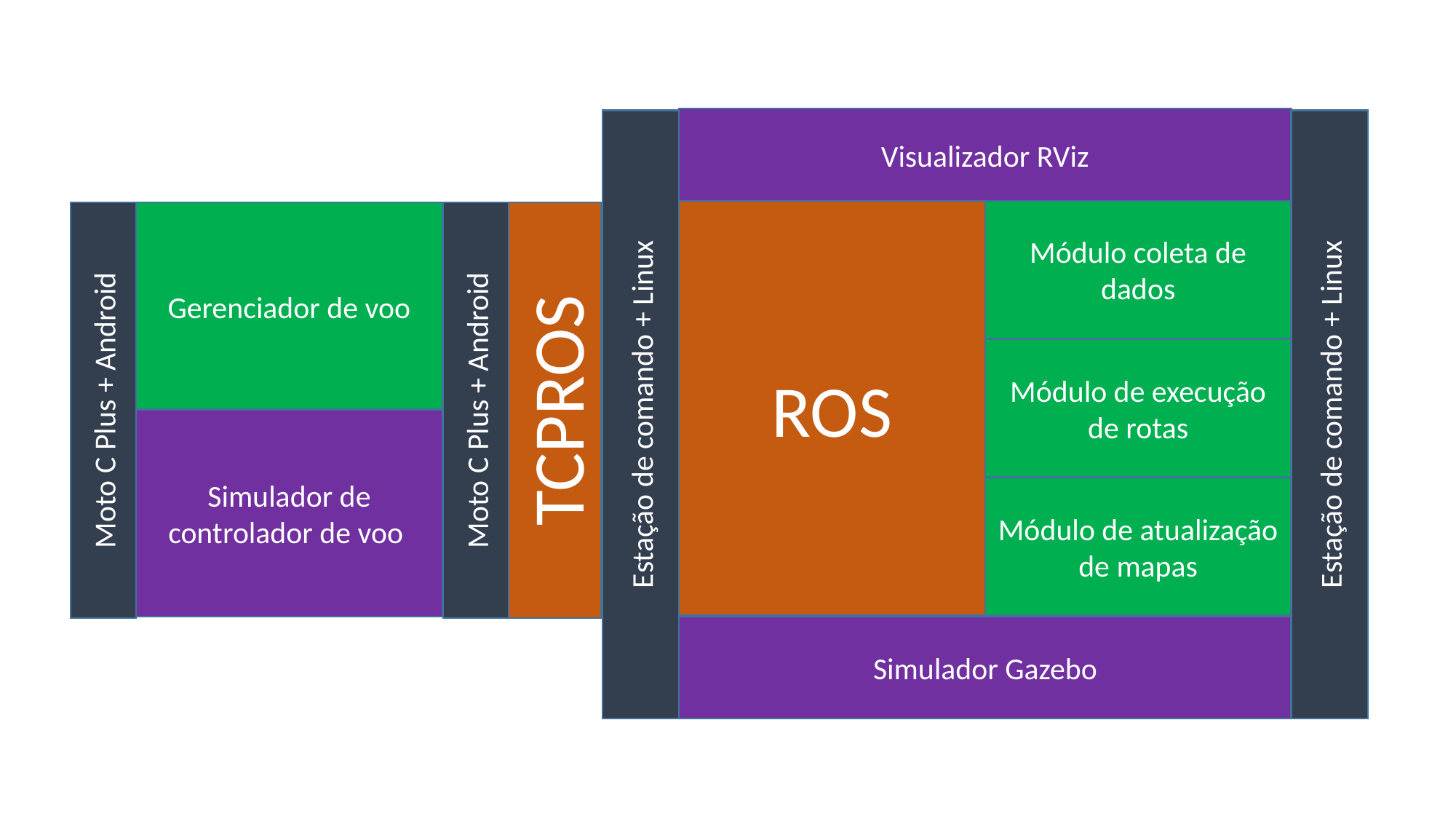

Visualizador RViz
Estação de comando + Linux
Estação de comando + Linux
ROS
Módulo coleta de dados
TCPROS
Gerenciador de voo
Módulo de execução de rotas
Moto C Plus + Android
Moto C Plus + Android
Simulador de controlador de voo
Módulo de atualização de mapas
Simulador Gazebo